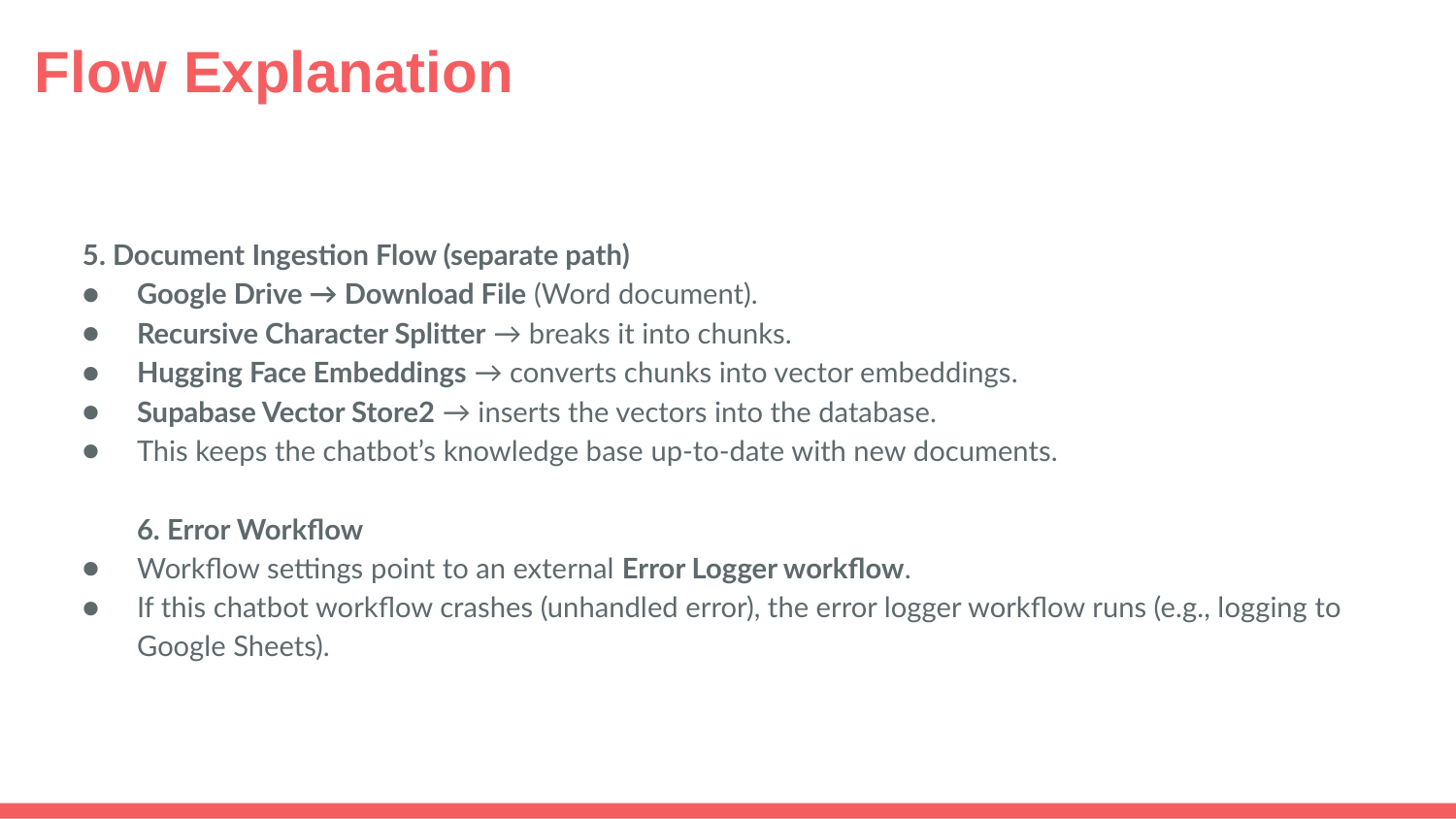

# Flow Explanation

5. Document Ingestion Flow (separate path)
Google Drive → Download File (Word document).
Recursive Character Splitter → breaks it into chunks.
Hugging Face Embeddings → converts chunks into vector embeddings.
Supabase Vector Store2 → inserts the vectors into the database.
This keeps the chatbot’s knowledge base up-to-date with new documents.
6. Error Workflow
Workflow settings point to an external Error Logger workflow.
If this chatbot workflow crashes (unhandled error), the error logger workflow runs (e.g., logging to Google Sheets).